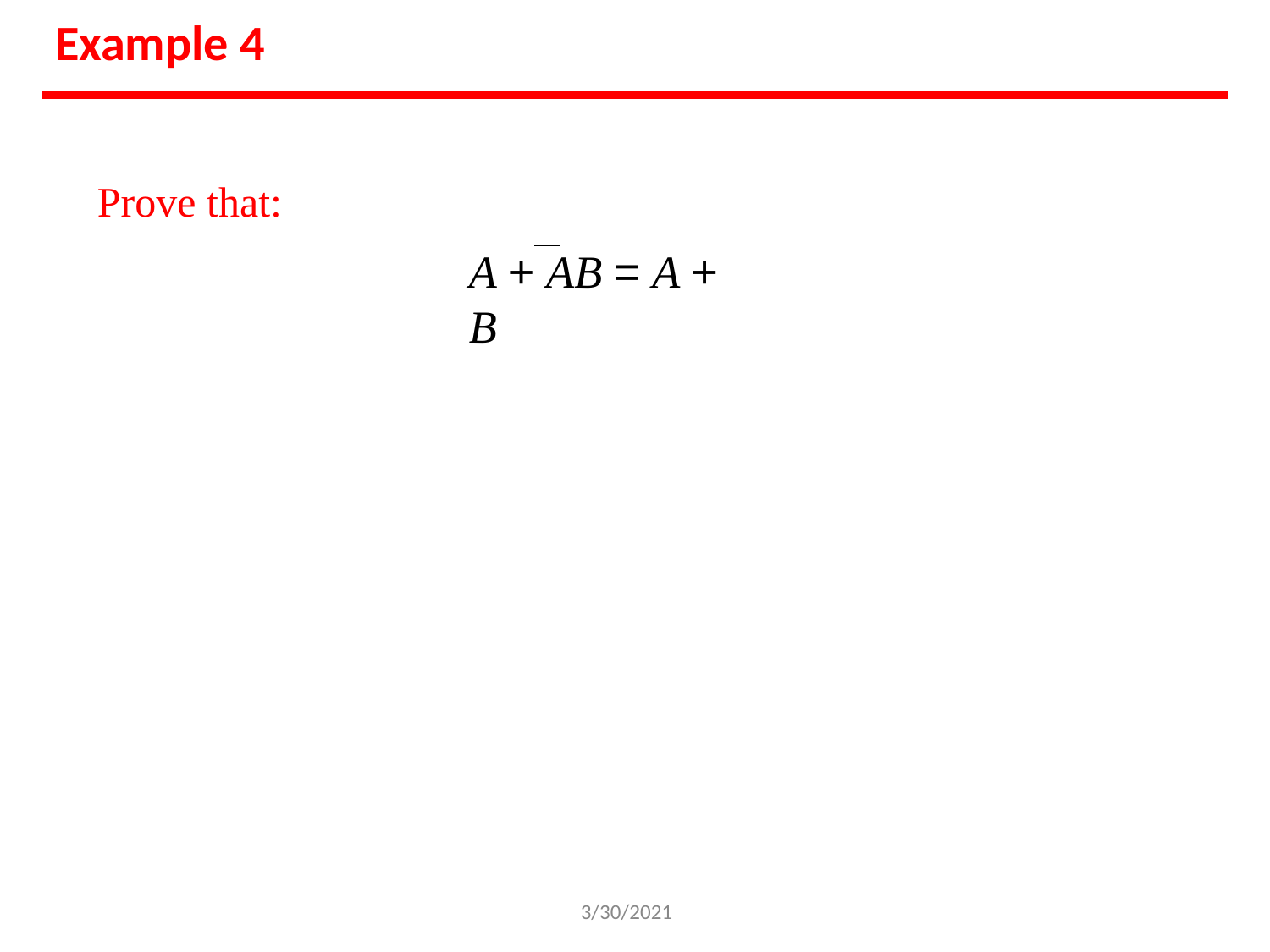

# Example 4

Prove that:
A + AB = A + B

3/30/2021